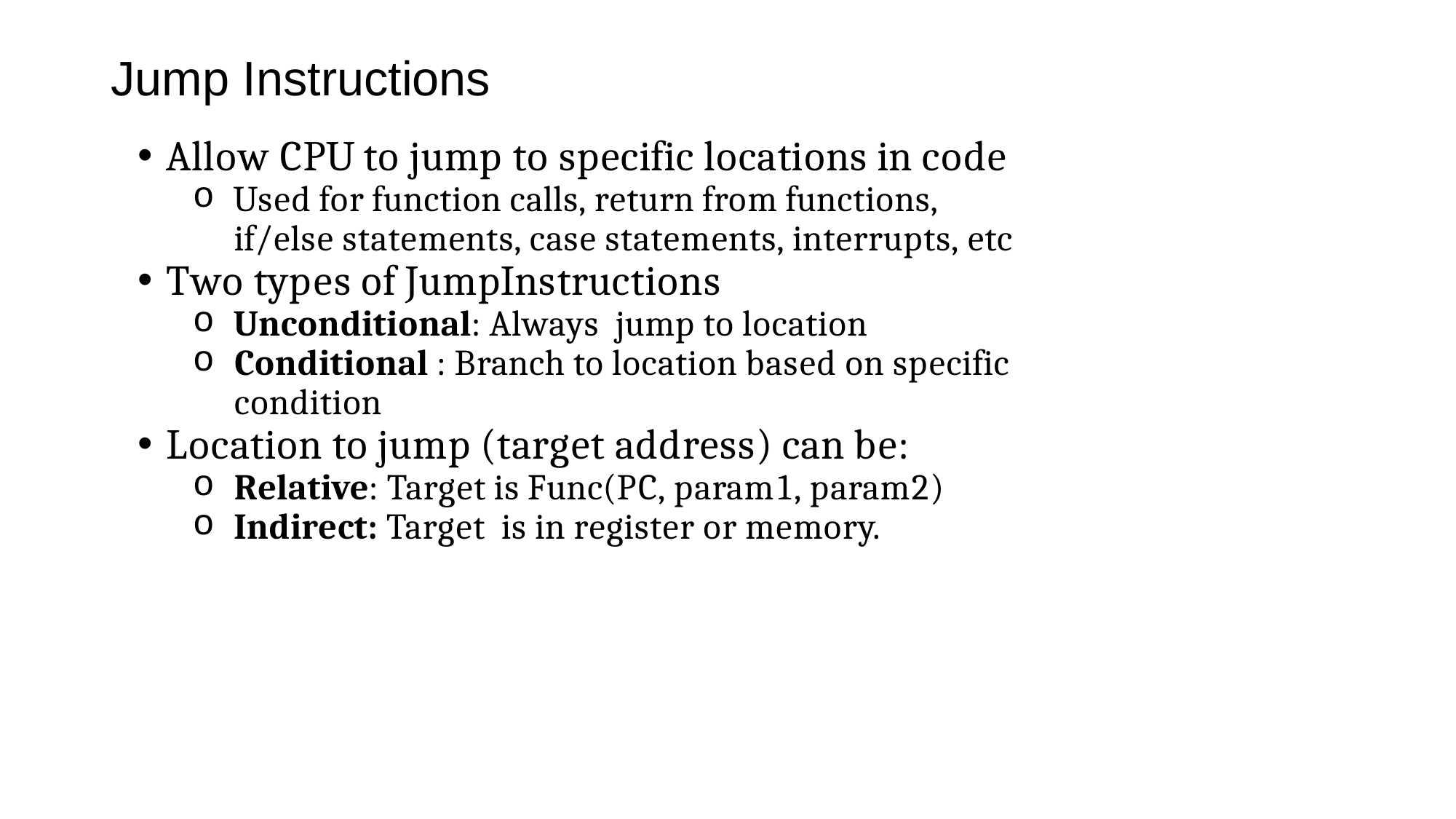

# Jump Instructions
Allow CPU to jump to specific locations in code
Used for function calls, return from functions, if/else statements, case statements, interrupts, etc
Two types of JumpInstructions
Unconditional: Always  jump to location
Conditional : Branch to location based on specific condition
Location to jump (target address) can be:
Relative: Target is Func(PC, param1, param2)
Indirect: Target  is in register or memory.